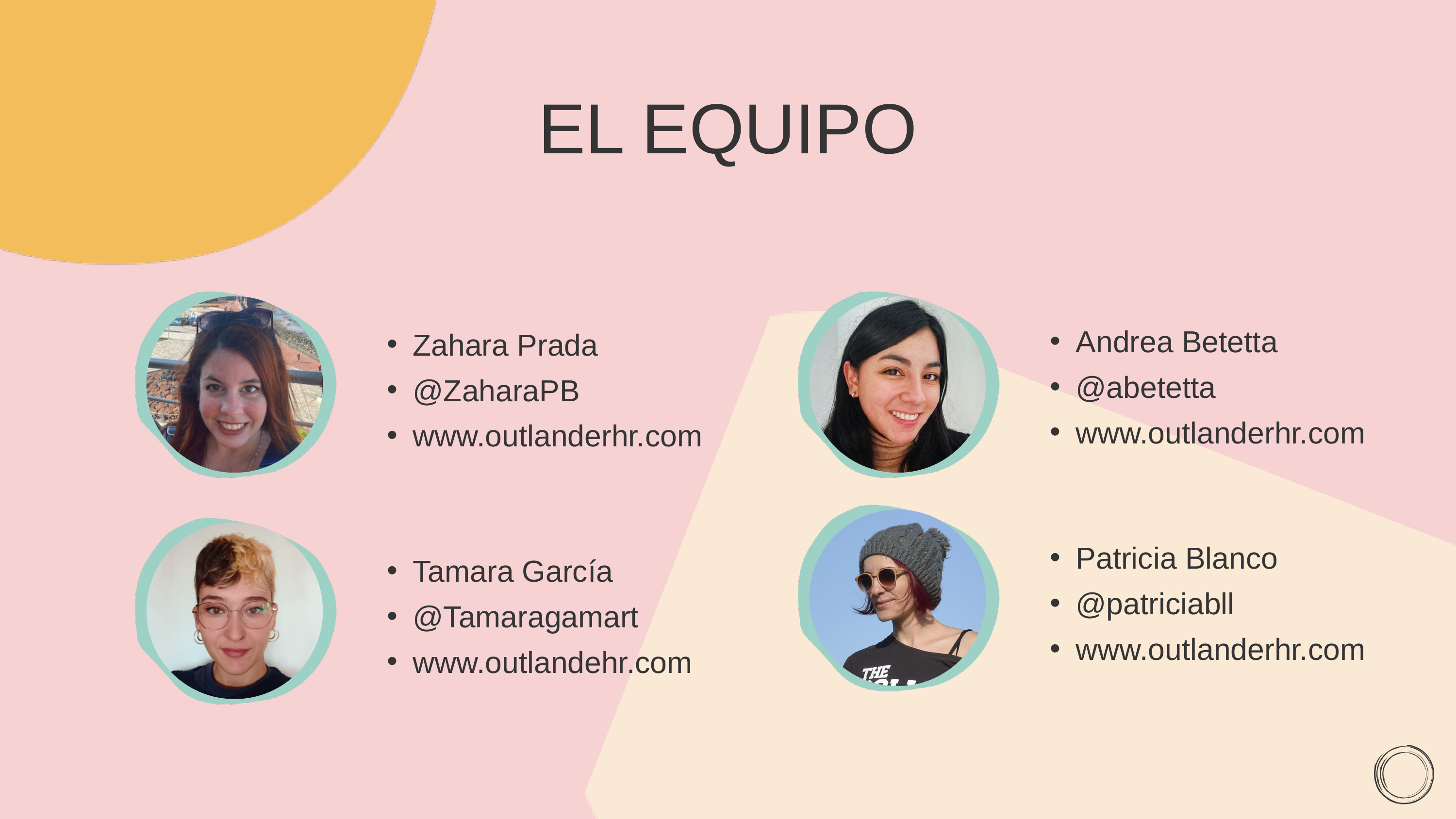

EL EQUIPO

Andrea Betetta
@abetetta
www.outlanderhr.com
Zahara Prada
@ZaharaPB
www.outlanderhr.com

Patricia Blanco
@patriciabll
www.outlanderhr.com
Tamara García
@Tamaragamart
www.outlandehr.com